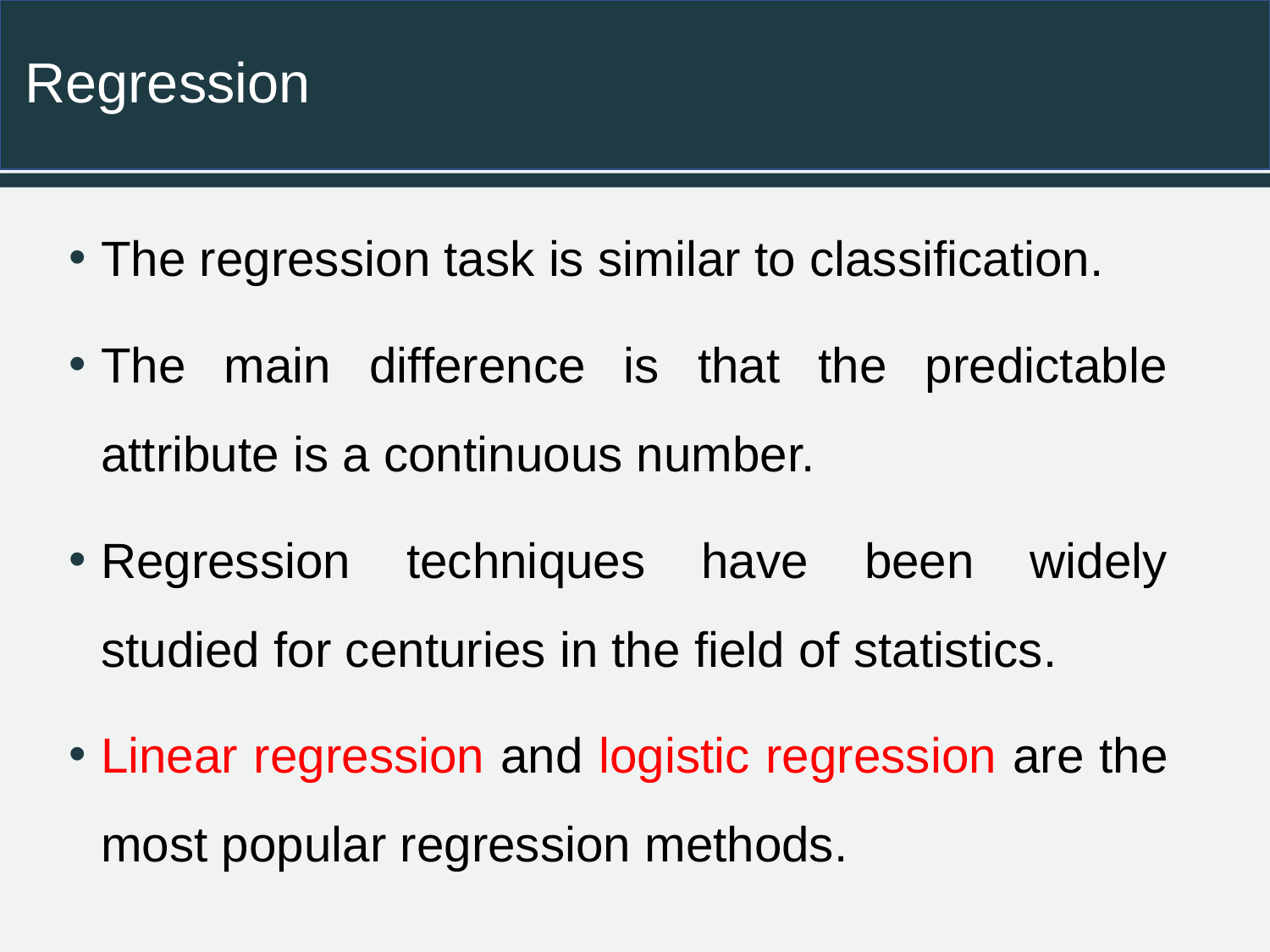

# Regression
The regression task is similar to classification.
The main difference is that the predictable attribute is a continuous number.
Regression techniques have been widely studied for centuries in the field of statistics.
Linear regression and logistic regression are the most popular regression methods.